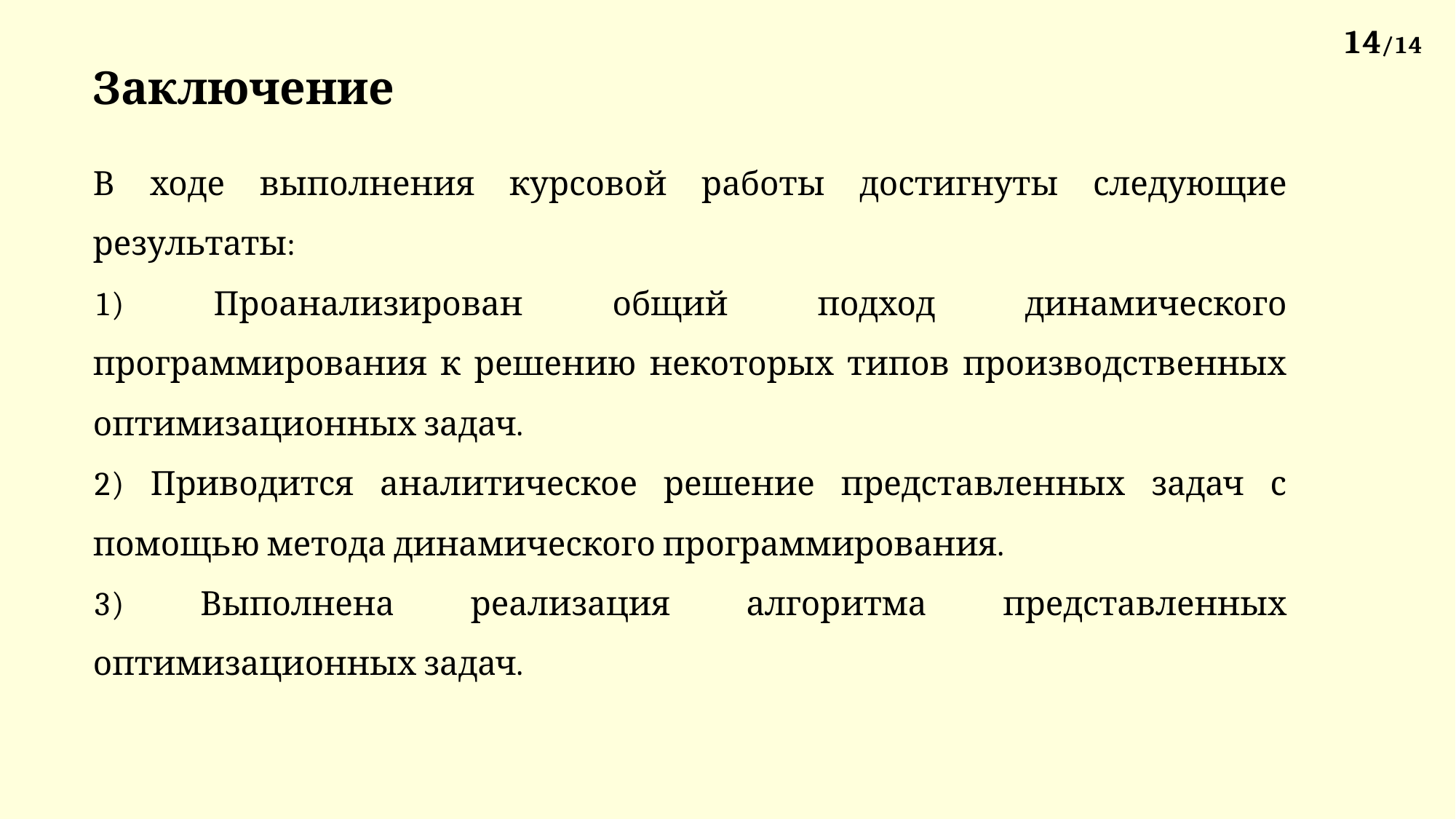

14/14
Заключение
В ходе выполнения курсовой работы достигнуты следующие результаты:
1) Проанализирован общий подход динамического программирования к решению некоторых типов производственных оптимизационных задач.
2) Приводится аналитическое решение представленных задач с помощью метода динамического программирования.
3) Выполнена реализация алгоритма представленных оптимизационных задач.